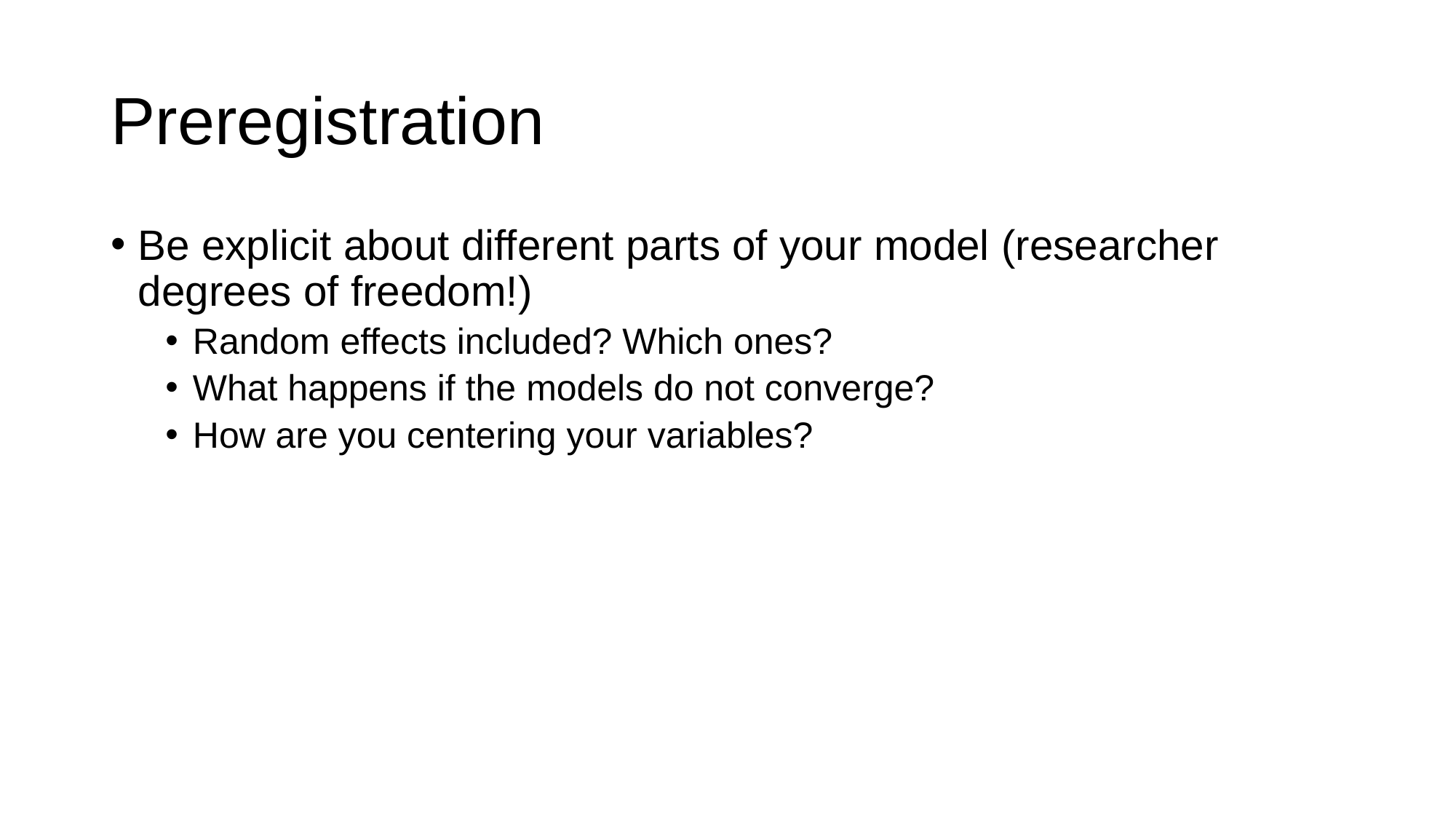

# Preregistration
Be explicit about different parts of your model (researcher degrees of freedom!)
Random effects included? Which ones?
What happens if the models do not converge?
How are you centering your variables?